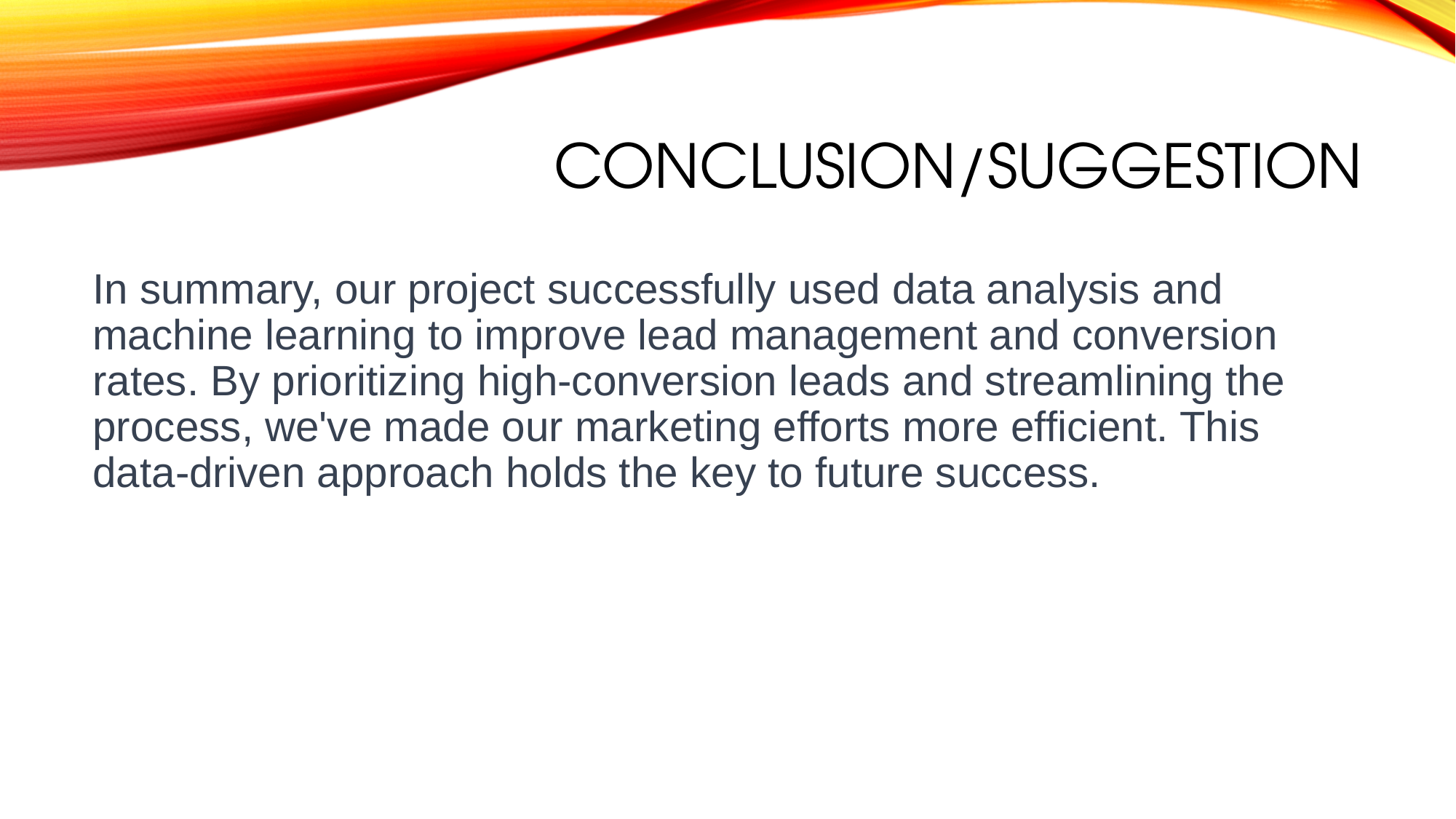

# Conclusion/suggestion
In summary, our project successfully used data analysis and machine learning to improve lead management and conversion rates. By prioritizing high-conversion leads and streamlining the process, we've made our marketing efforts more efficient. This data-driven approach holds the key to future success.